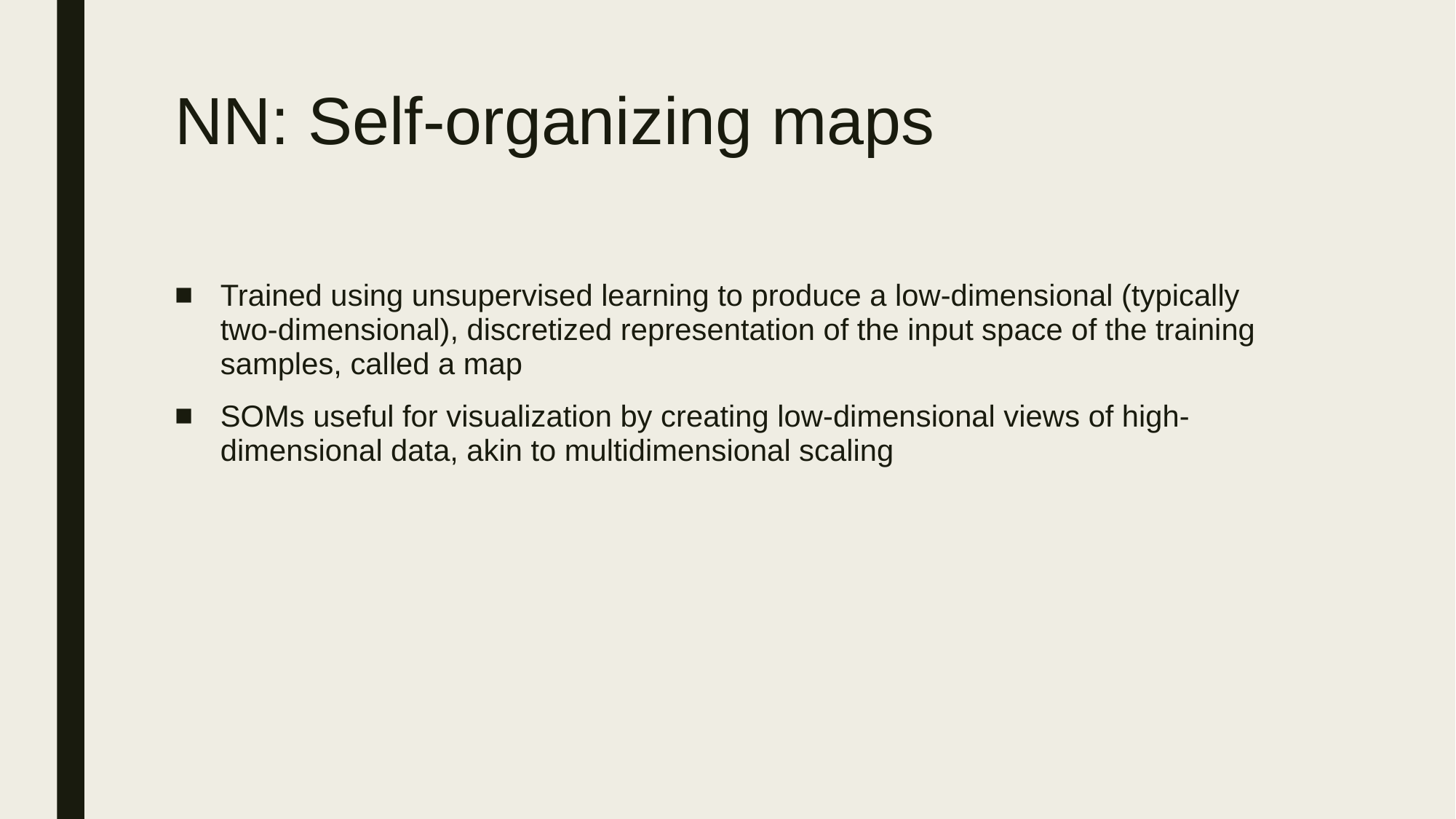

# NN: Self-organizing maps
Trained using unsupervised learning to produce a low-dimensional (typically two-dimensional), discretized representation of the input space of the training samples, called a map
SOMs useful for visualization by creating low-dimensional views of high-dimensional data, akin to multidimensional scaling